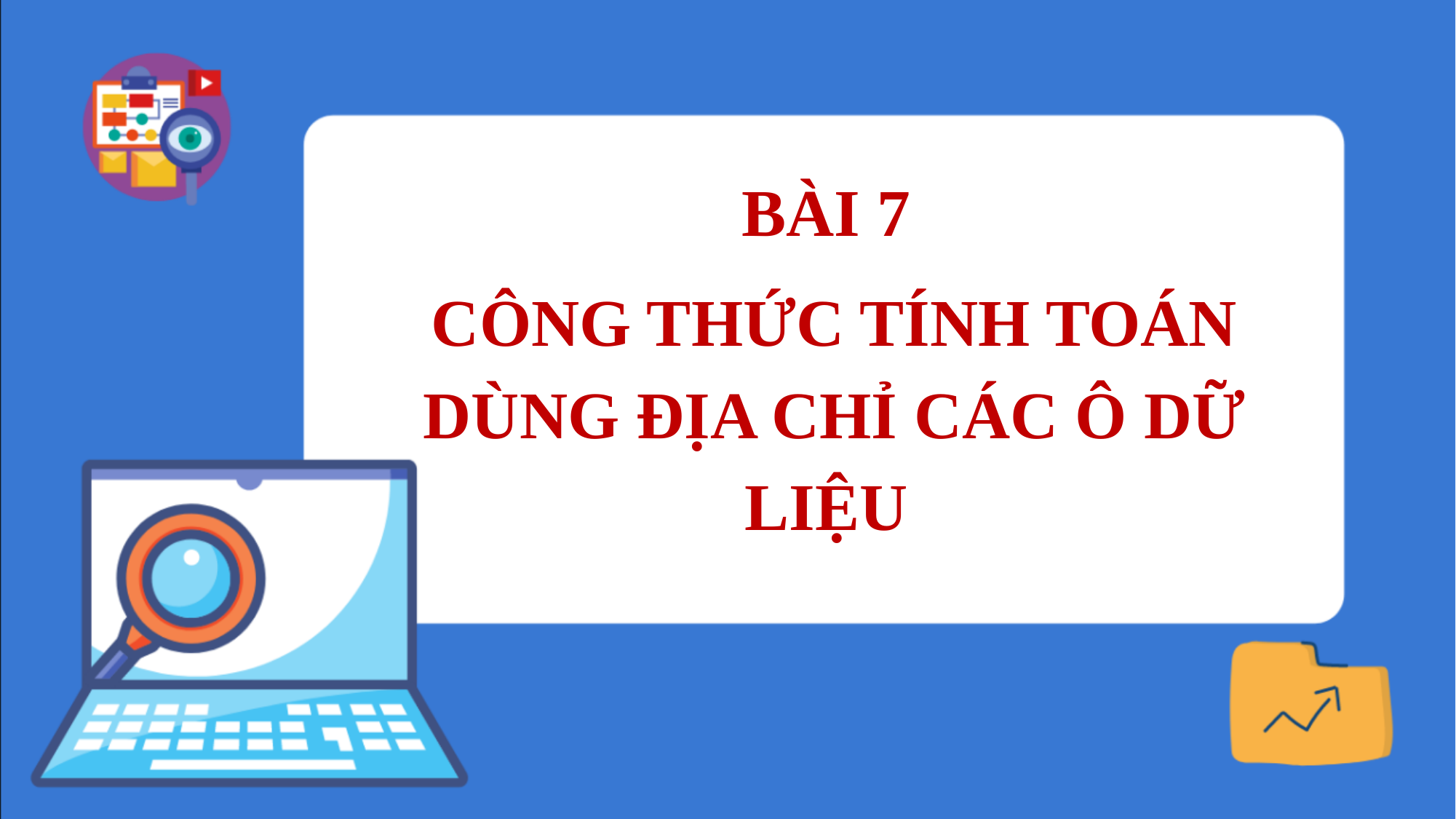

BÀI 7
CÔNG THỨC TÍNH TOÁN DÙNG ĐỊA CHỈ CÁC Ô DỮ LIỆU